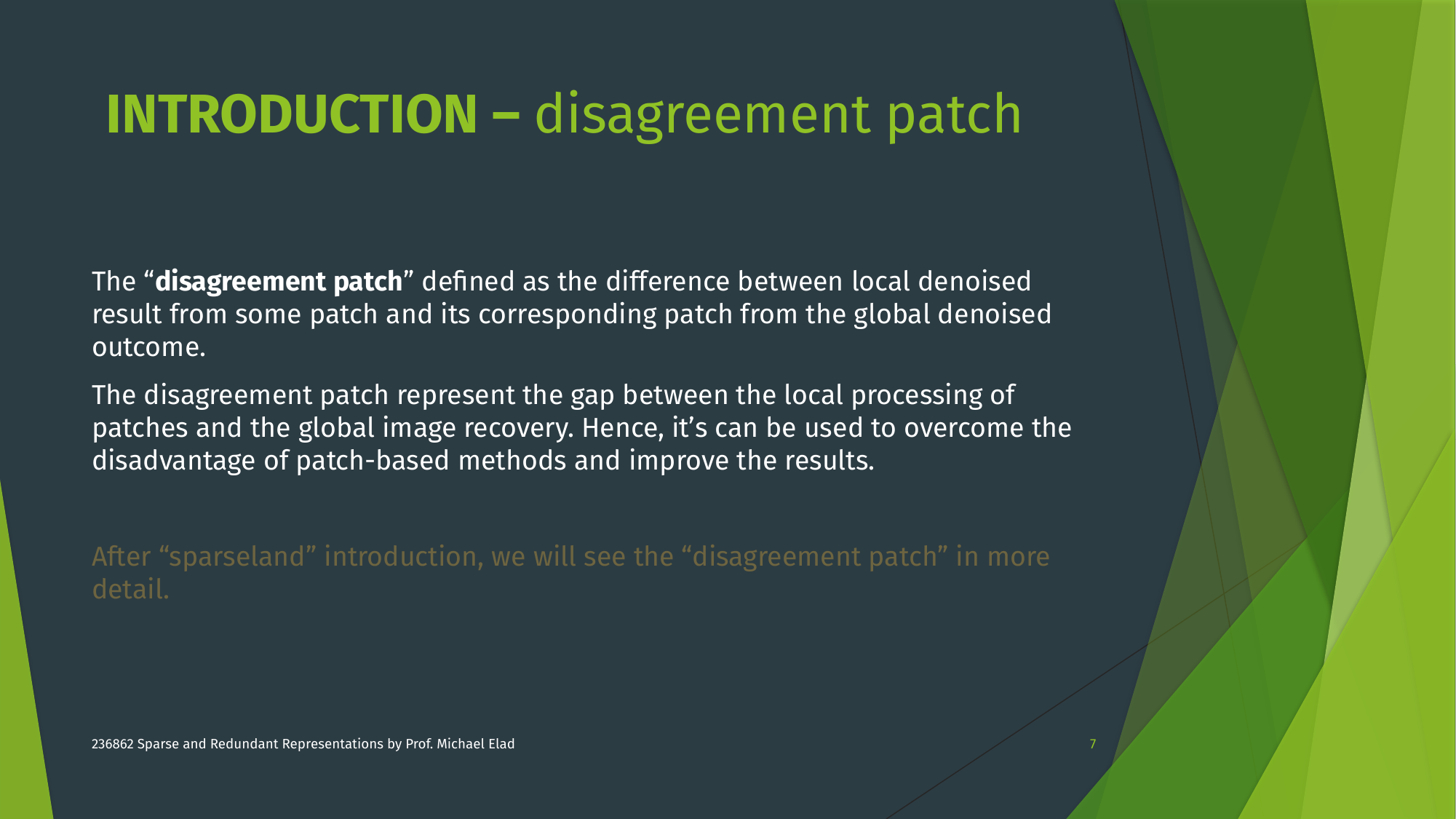

# INTRODUCTION – disagreement patch
The “disagreement patch” defined as the difference between local denoised result from some patch and its corresponding patch from the global denoised outcome.
The disagreement patch represent the gap between the local processing of patches and the global image recovery. Hence, it’s can be used to overcome the disadvantage of patch-based methods and improve the results.

After “sparseland” introduction, we will see the “disagreement patch” in more detail.

236862 Sparse and Redundant Representations by Prof. Michael Elad
7